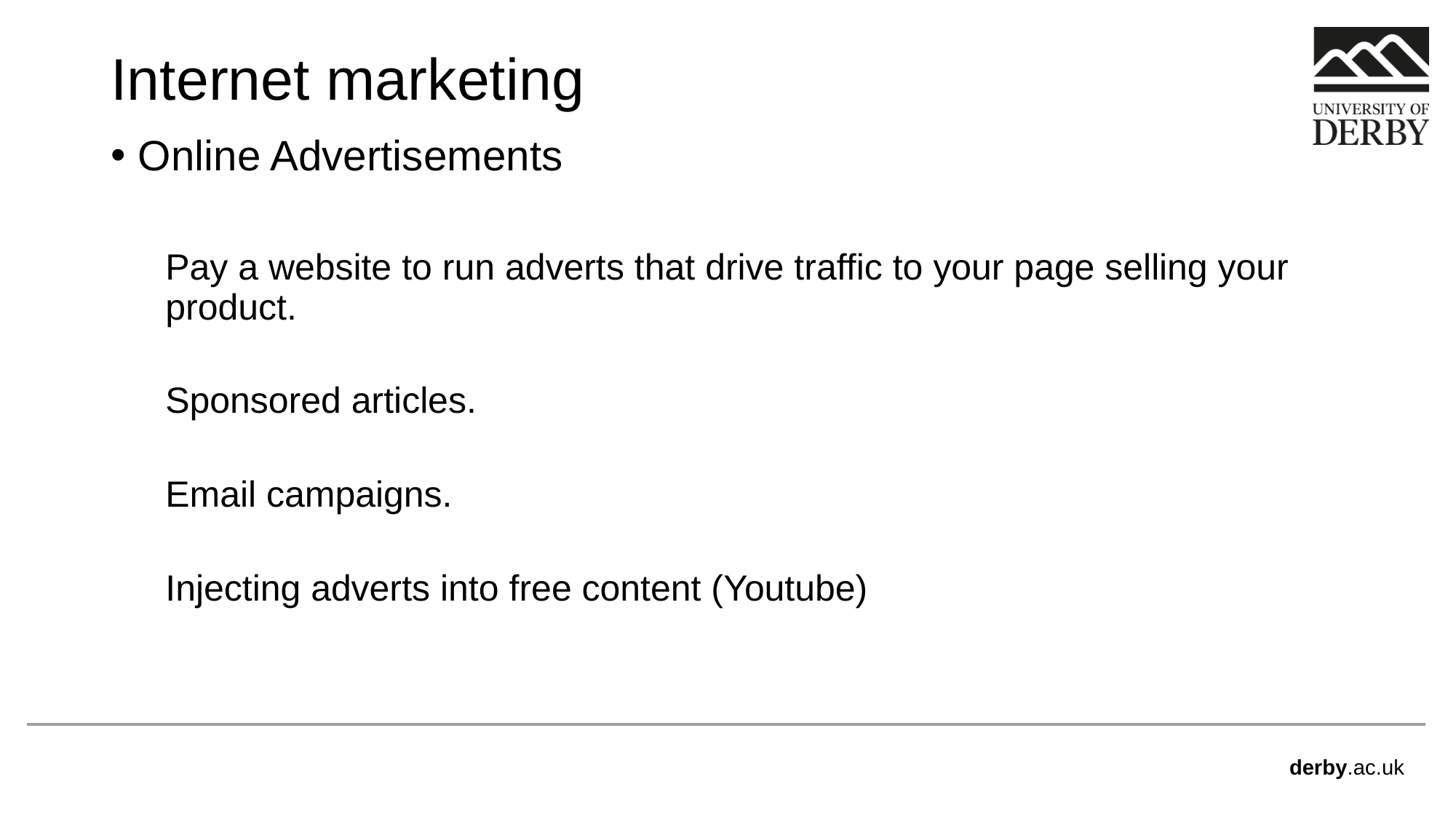

# Internet marketing
Online Advertisements

Pay a website to run adverts that drive traffic to your page selling your product.

Sponsored articles.

Email campaigns.

Injecting adverts into free content (Youtube)